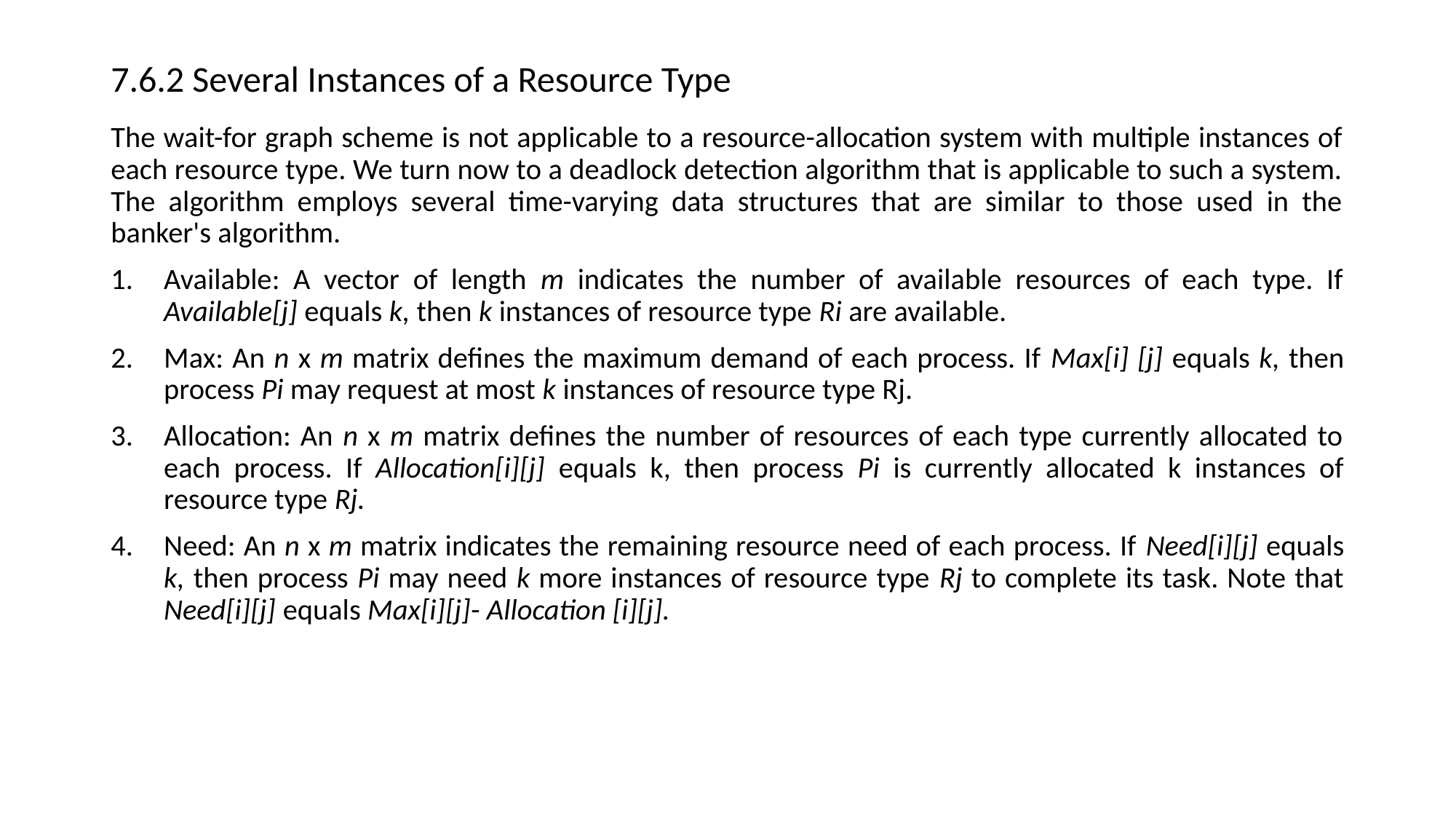

# 7.6.2 Several Instances of a Resource Type
The wait-for graph scheme is not applicable to a resource-allocation system with multiple instances of each resource type. We turn now to a deadlock detection algorithm that is applicable to such a system. The algorithm employs several time-varying data structures that are similar to those used in the banker's algorithm.
Available: A vector of length m indicates the number of available resources of each type. If Available[j] equals k, then k instances of resource type Ri are available.
Max: An n x m matrix defines the maximum demand of each process. If Max[i] [j] equals k, then process Pi may request at most k instances of resource type Rj.
Allocation: An n x m matrix defines the number of resources of each type currently allocated to each process. If Allocation[i][j] equals k, then process Pi is currently allocated k instances of resource type Rj.
Need: An n x m matrix indicates the remaining resource need of each process. If Need[i][j] equals k, then process Pi may need k more instances of resource type Rj to complete its task. Note that Need[i][j] equals Max[i][j]- Allocation [i][j].